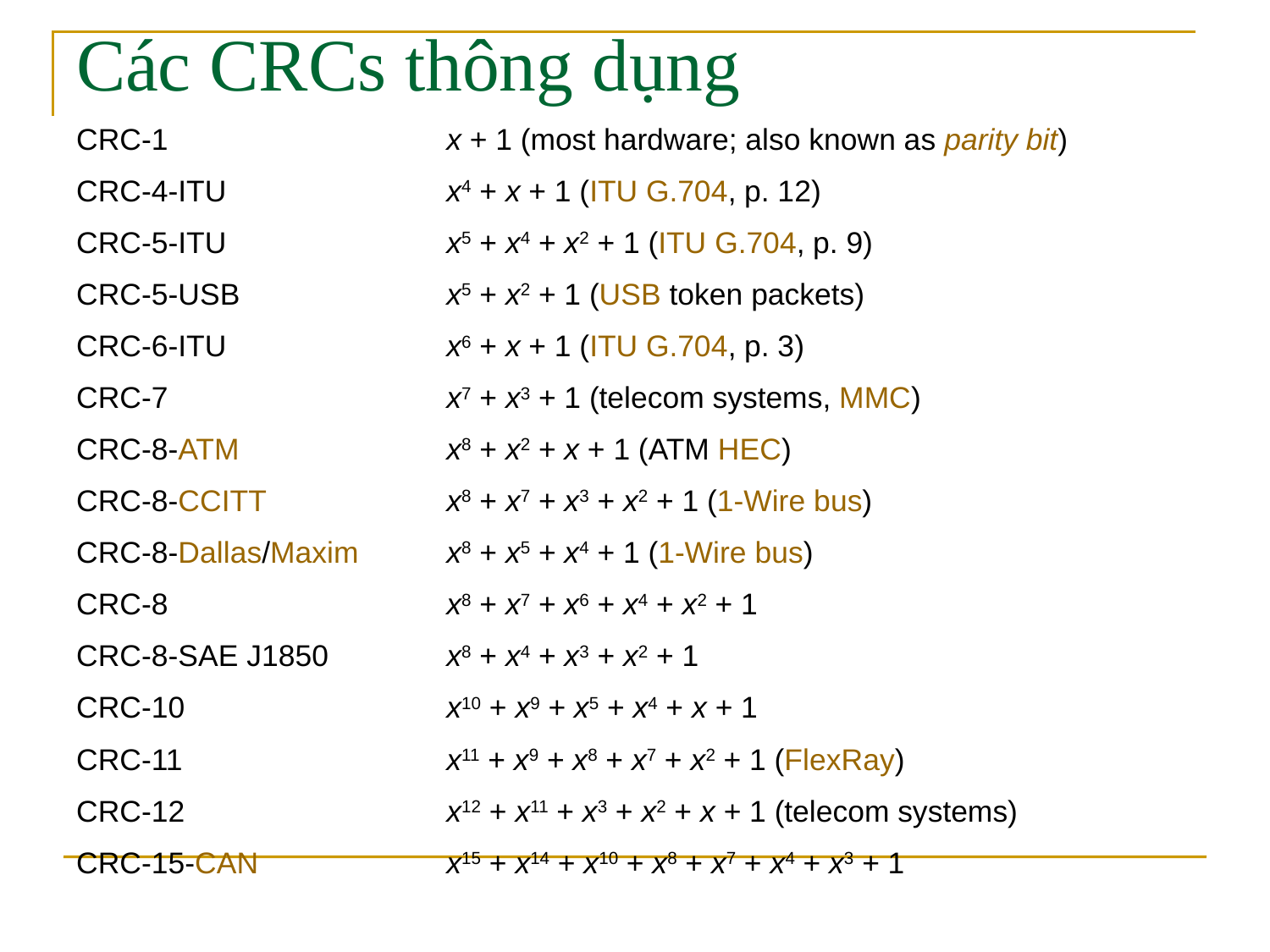

# Các CRCs thông dụng
| CRC-1 | x + 1 (most hardware; also known as parity bit) |  |
| --- | --- | --- |
| CRC-4-ITU | x4 + x + 1 (ITU G.704, p. 12) |  |
| CRC-5-ITU | x5 + x4 + x2 + 1 (ITU G.704, p. 9) |  |
| CRC-5-USB | x5 + x2 + 1 (USB token packets) |  |
| CRC-6-ITU | x6 + x + 1 (ITU G.704, p. 3) |  |
| CRC-7 | x7 + x3 + 1 (telecom systems, MMC) |  |
| CRC-8-ATM | x8 + x2 + x + 1 (ATM HEC) |  |
| CRC-8-CCITT | x8 + x7 + x3 + x2 + 1 (1-Wire bus) |  |
| CRC-8-Dallas/Maxim | x8 + x5 + x4 + 1 (1-Wire bus) |  |
| CRC-8 | x8 + x7 + x6 + x4 + x2 + 1 |  |
| CRC-8-SAE J1850 | x8 + x4 + x3 + x2 + 1 |  |
| CRC-10 | x10 + x9 + x5 + x4 + x + 1 |  |
| CRC-11 | x11 + x9 + x8 + x7 + x2 + 1 (FlexRay) |  |
| CRC-12 | x12 + x11 + x3 + x2 + x + 1 (telecom systems) |  |
| CRC-15-CAN | x15 + x14 + x10 + x8 + x7 + x4 + x3 + 1 |  |